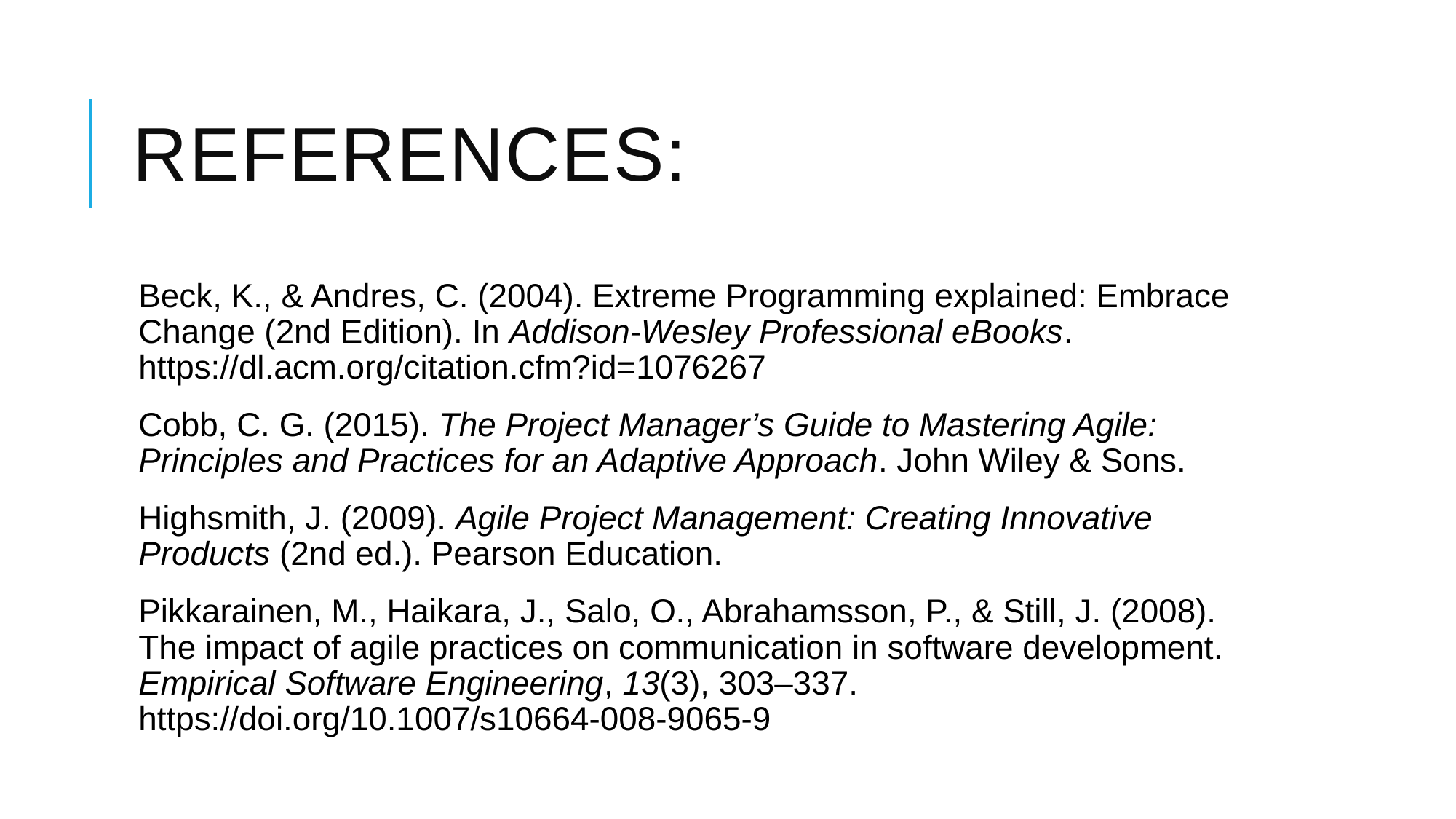

# References:
Beck, K., & Andres, C. (2004). Extreme Programming explained: Embrace Change (2nd Edition). In Addison-Wesley Professional eBooks. https://dl.acm.org/citation.cfm?id=1076267
Cobb, C. G. (2015). The Project Manager’s Guide to Mastering Agile: Principles and Practices for an Adaptive Approach. John Wiley & Sons.
Highsmith, J. (2009). Agile Project Management: Creating Innovative Products (2nd ed.). Pearson Education.
Pikkarainen, M., Haikara, J., Salo, O., Abrahamsson, P., & Still, J. (2008). The impact of agile practices on communication in software development. Empirical Software Engineering, 13(3), 303–337. https://doi.org/10.1007/s10664-008-9065-9